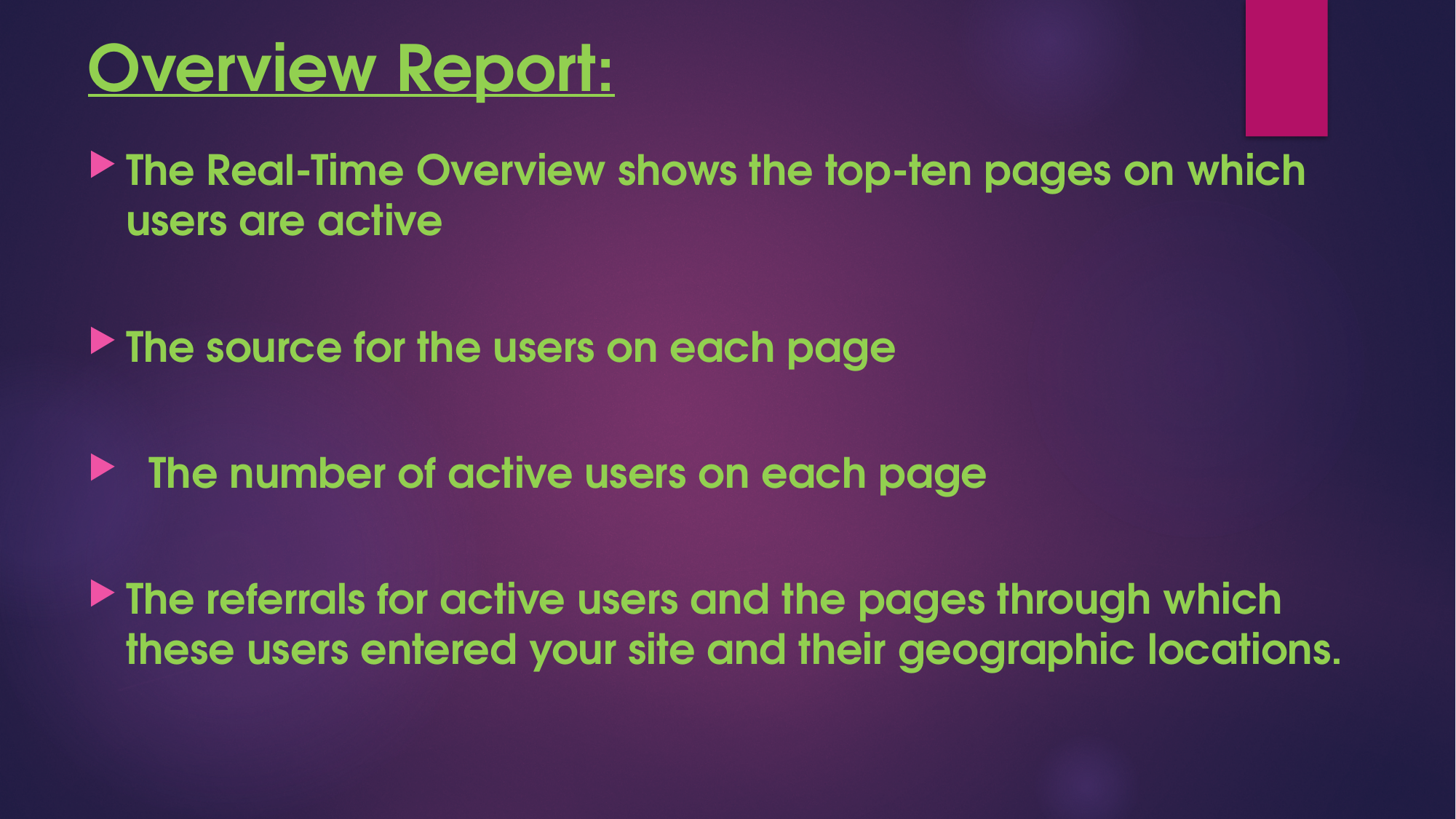

# Overview Report:
The Real-Time Overview shows the top-ten pages on which users are active

The source for the users on each page

  The number of active users on each page

The referrals for active users and the pages through which these users entered your site and their geographic locations.